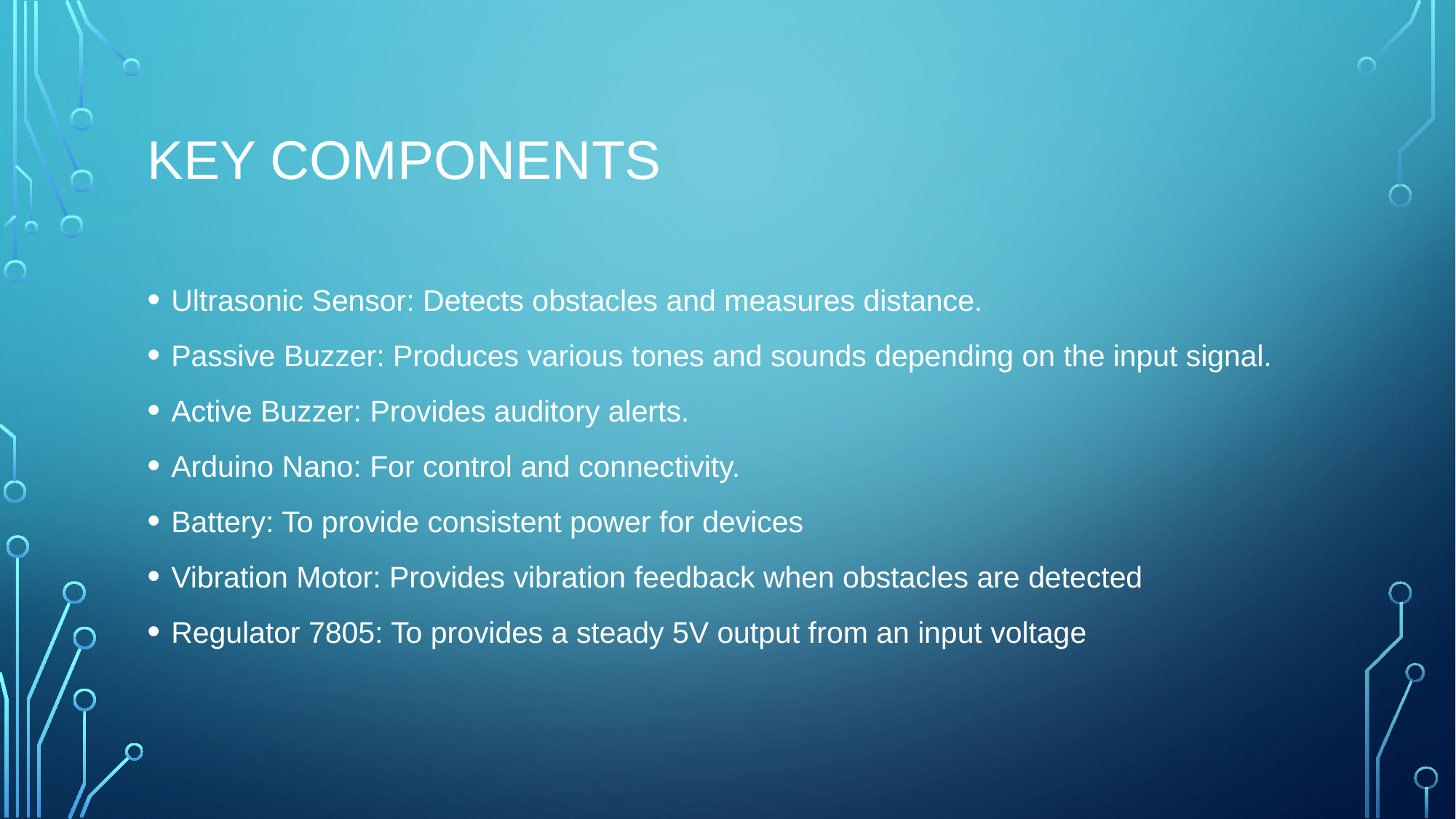

# Key components
Ultrasonic Sensor: Detects obstacles and measures distance.
Passive Buzzer: Produces various tones and sounds depending on the input signal.
Active Buzzer: Provides auditory alerts.
Arduino Nano: For control and connectivity.
Battery: To provide consistent power for devices
Vibration Motor: Provides vibration feedback when obstacles are detected
Regulator 7805: To provides a steady 5V output from an input voltage